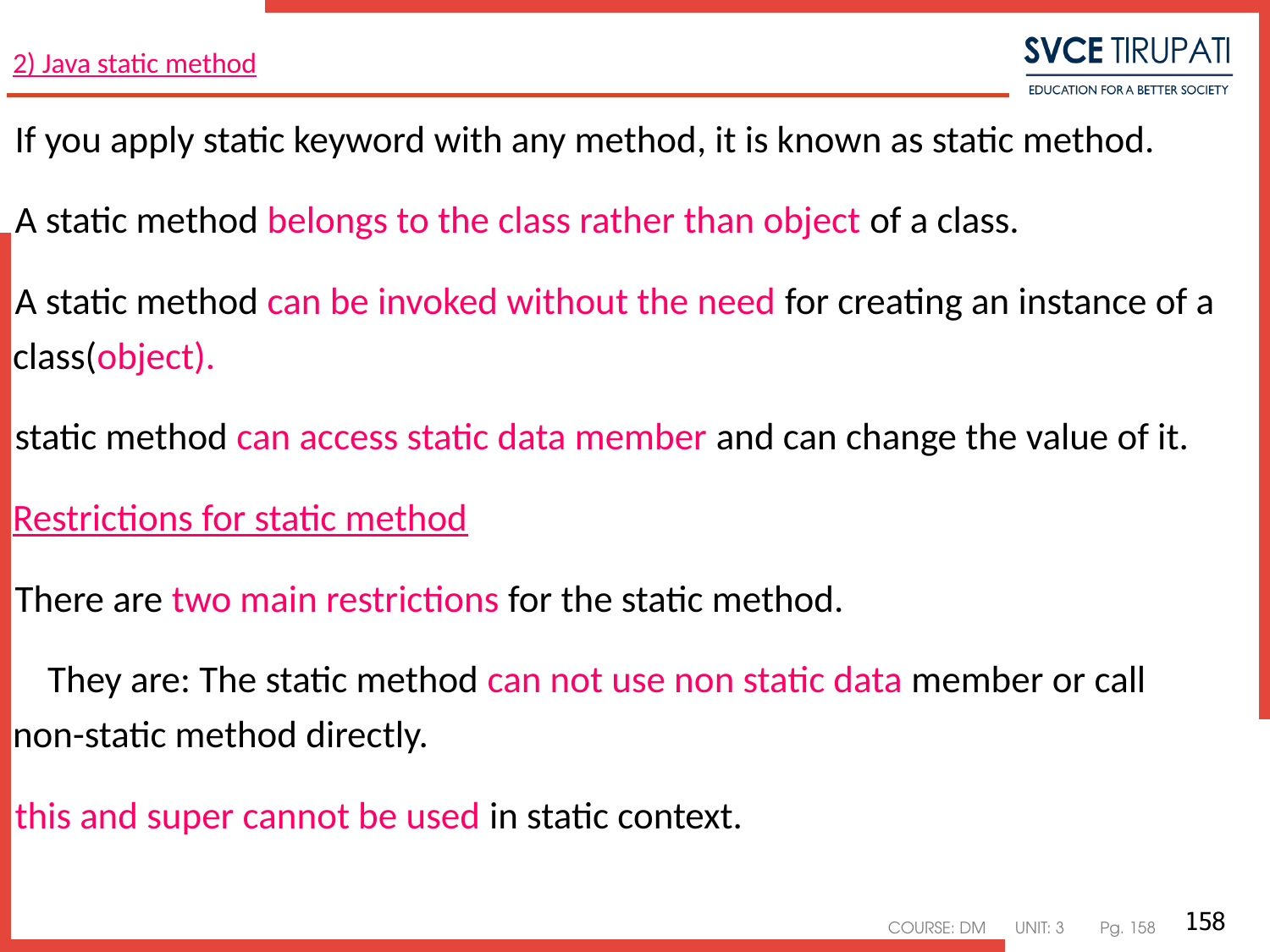

2) Java static method
If you apply static keyword with any method, it is known as static method.
A static method belongs to the class rather than object of a class.
A static method can be invoked without the need for creating an instance of a class(object).
static method can access static data member and can change the value of it.
Restrictions for static method
There are two main restrictions for the static method.
    They are: The static method can not use non static data member or call non-static method directly.
this and super cannot be used in static context.

#
158